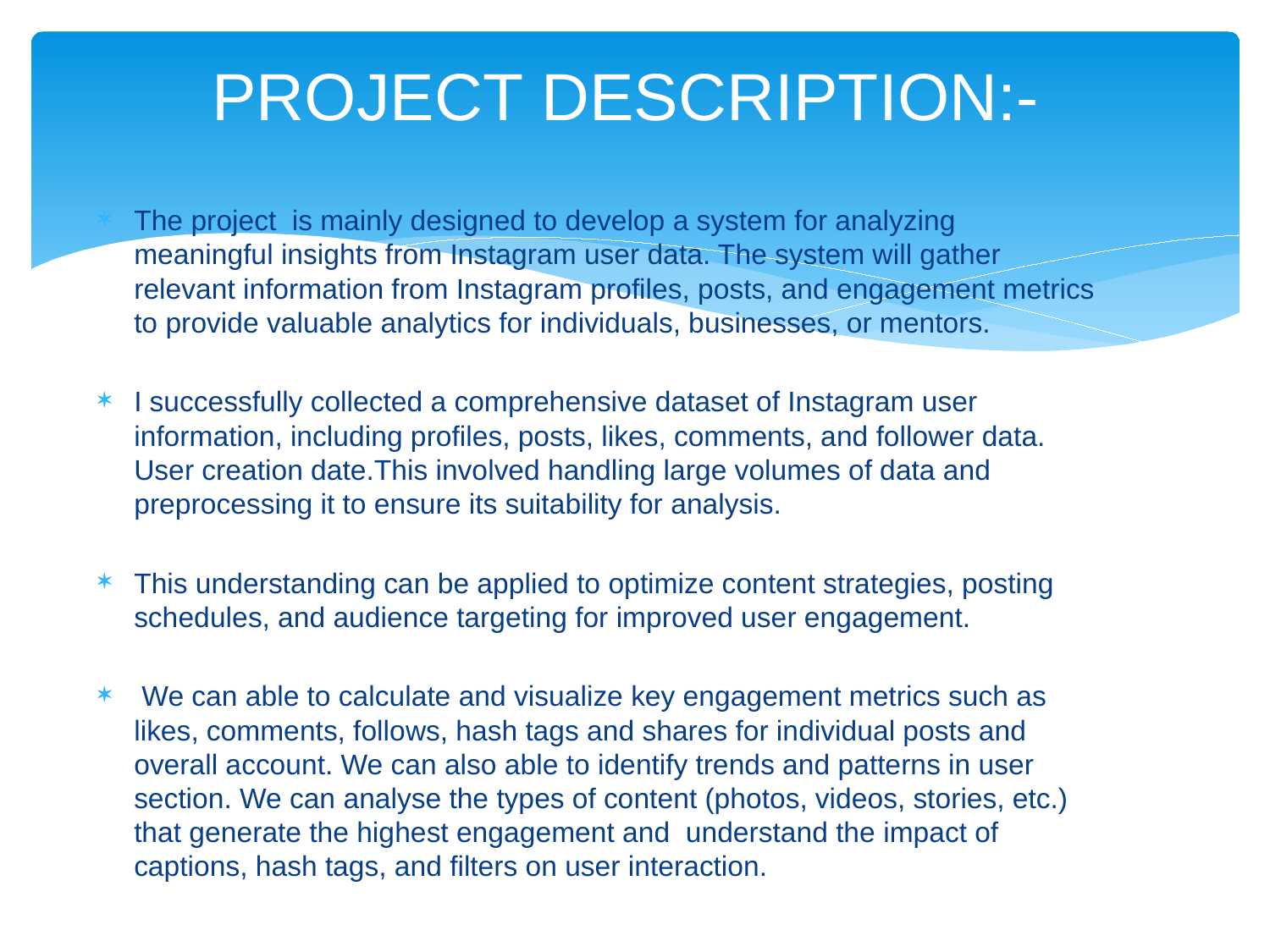

# PROJECT DESCRIPTION:-
The project  is mainly designed to develop a system for analyzing meaningful insights from Instagram user data. The system will gather relevant information from Instagram profiles, posts, and engagement metrics to provide valuable analytics for individuals, businesses, or mentors.

I successfully collected a comprehensive dataset of Instagram user information, including profiles, posts, likes, comments, and follower data.  User creation date.This involved handling large volumes of data and preprocessing it to ensure its suitability for analysis.

This understanding can be applied to optimize content strategies, posting schedules, and audience targeting for improved user engagement.

 We can able to calculate and visualize key engagement metrics such as likes, comments, follows, hash tags and shares for individual posts and overall account. We can also able to identify trends and patterns in user section. We can analyse the types of content (photos, videos, stories, etc.) that generate the highest engagement and  understand the impact of captions, hash tags, and filters on user interaction.